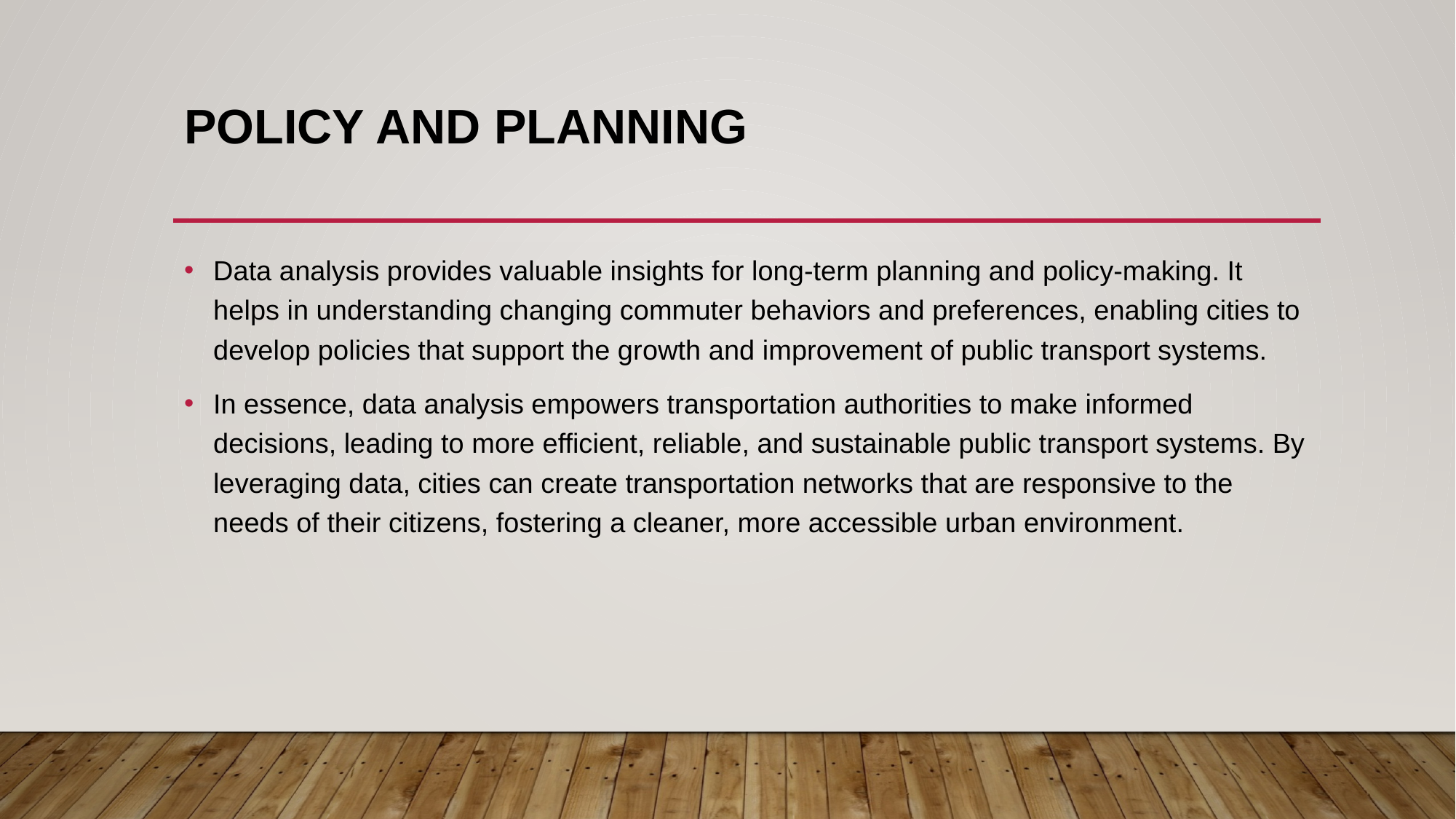

# Policy and Planning
Data analysis provides valuable insights for long-term planning and policy-making. It helps in understanding changing commuter behaviors and preferences, enabling cities to develop policies that support the growth and improvement of public transport systems.
In essence, data analysis empowers transportation authorities to make informed decisions, leading to more efficient, reliable, and sustainable public transport systems. By leveraging data, cities can create transportation networks that are responsive to the needs of their citizens, fostering a cleaner, more accessible urban environment.